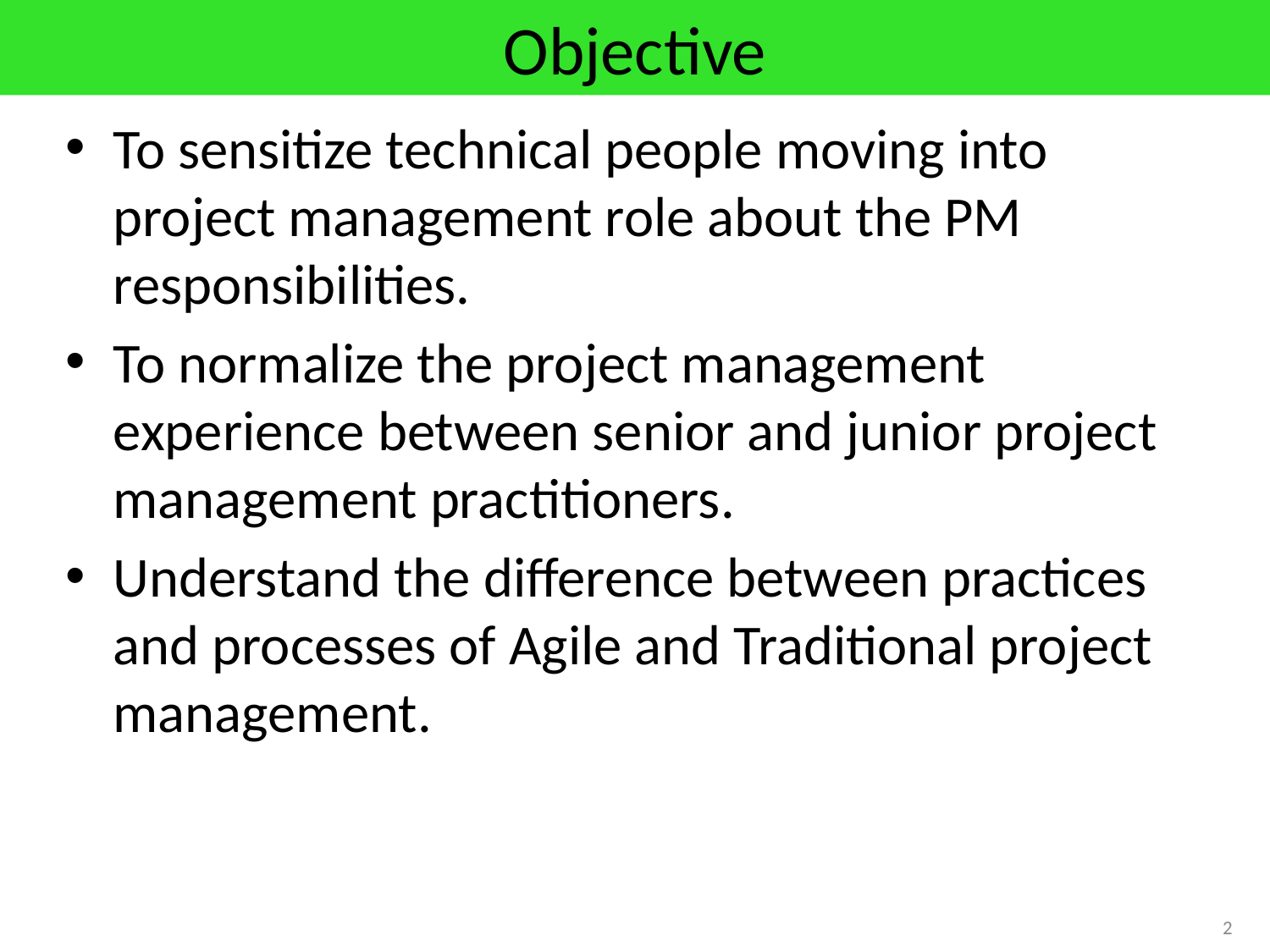

# Objective

To sensitize technical people moving into project management role about the PM responsibilities.
To normalize the project management experience between senior and junior project management practitioners.
Understand the difference between practices and processes of Agile and Traditional project management.
2